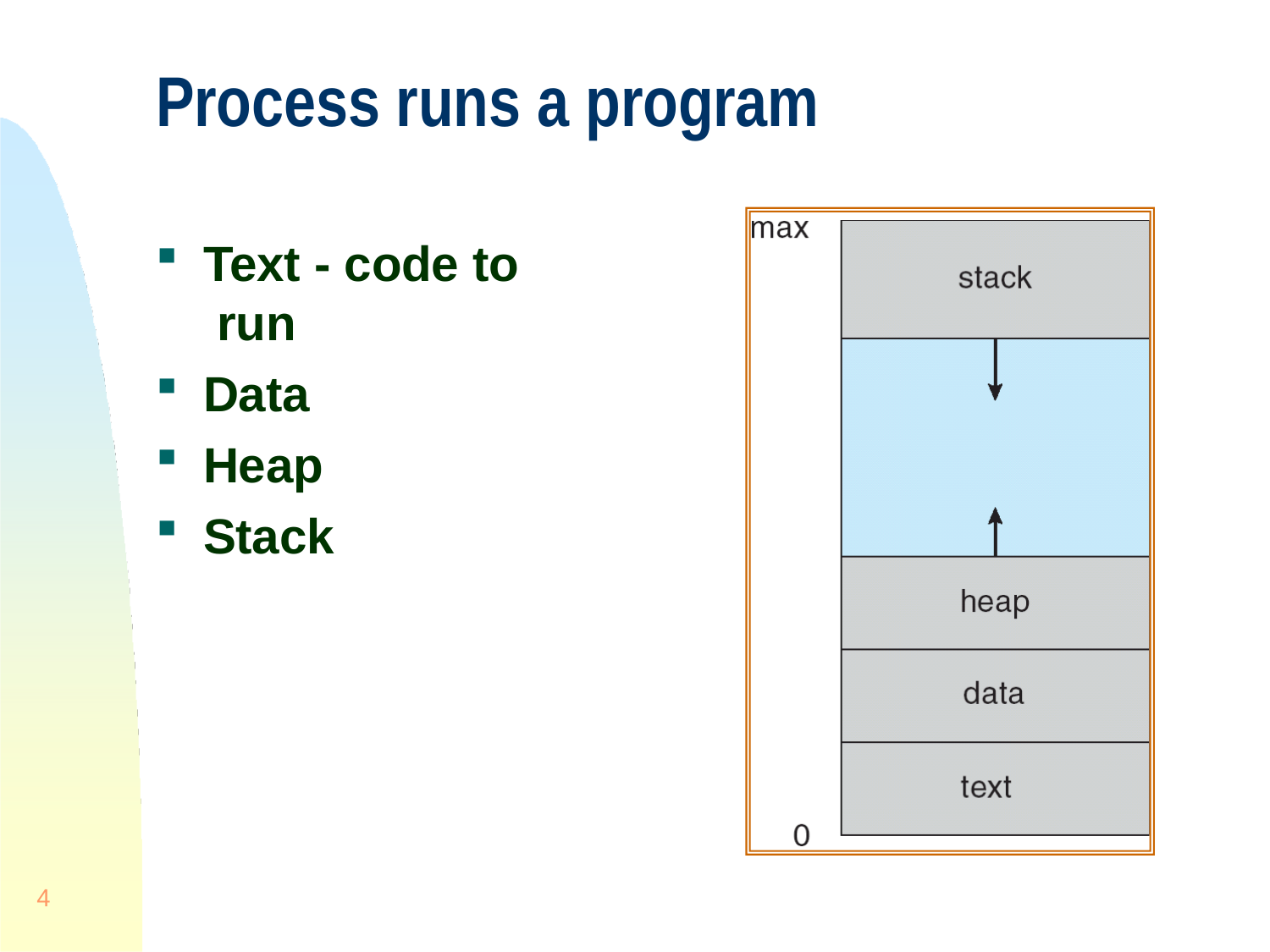

# Process runs a program

Text - code to  run
Data
Heap
Stack
4